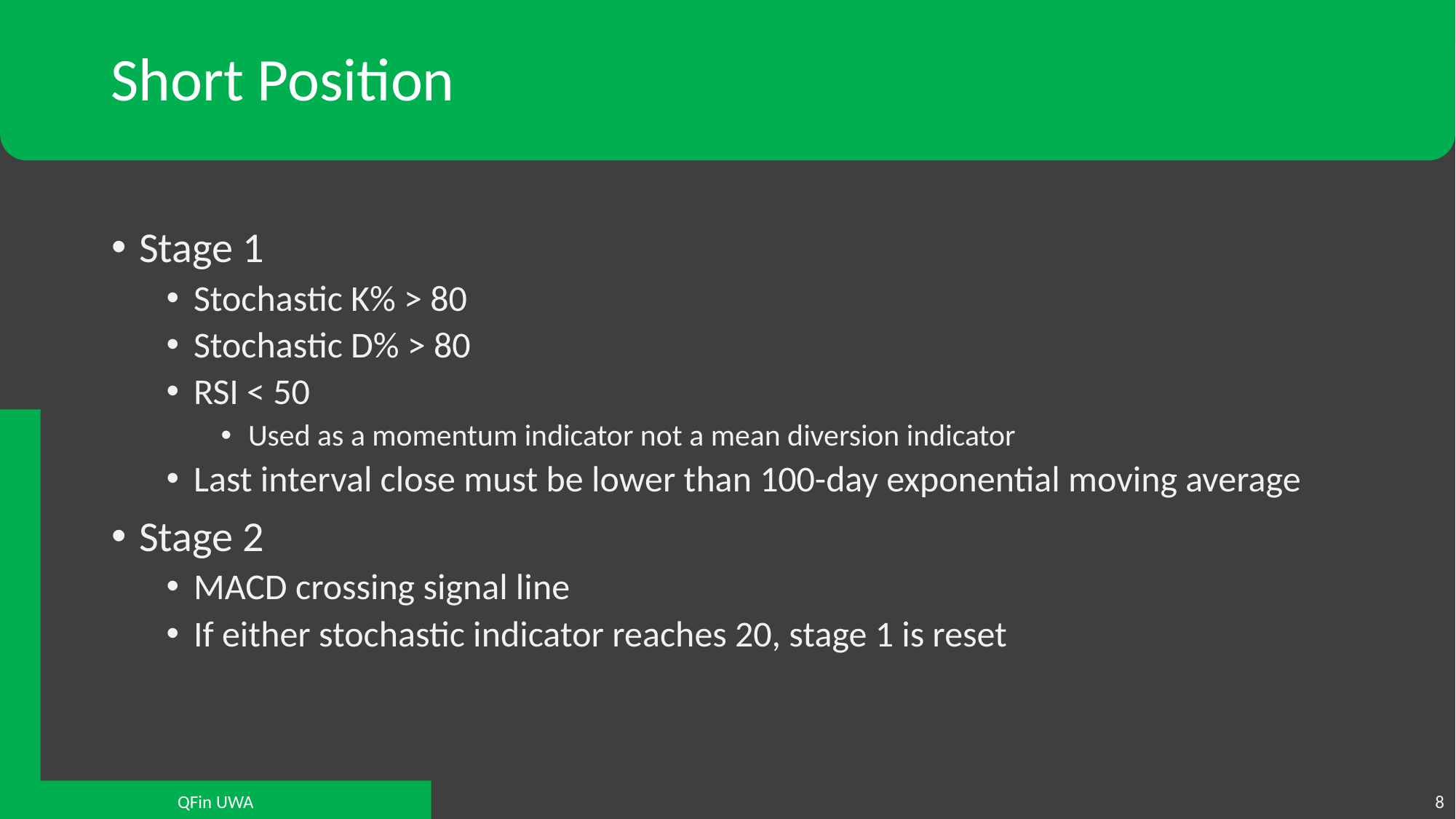

# Short Position
Stage 1
Stochastic K% > 80
Stochastic D% > 80
RSI < 50
Used as a momentum indicator not a mean diversion indicator
Last interval close must be lower than 100-day exponential moving average
Stage 2
MACD crossing signal line
If either stochastic indicator reaches 20, stage 1 is reset